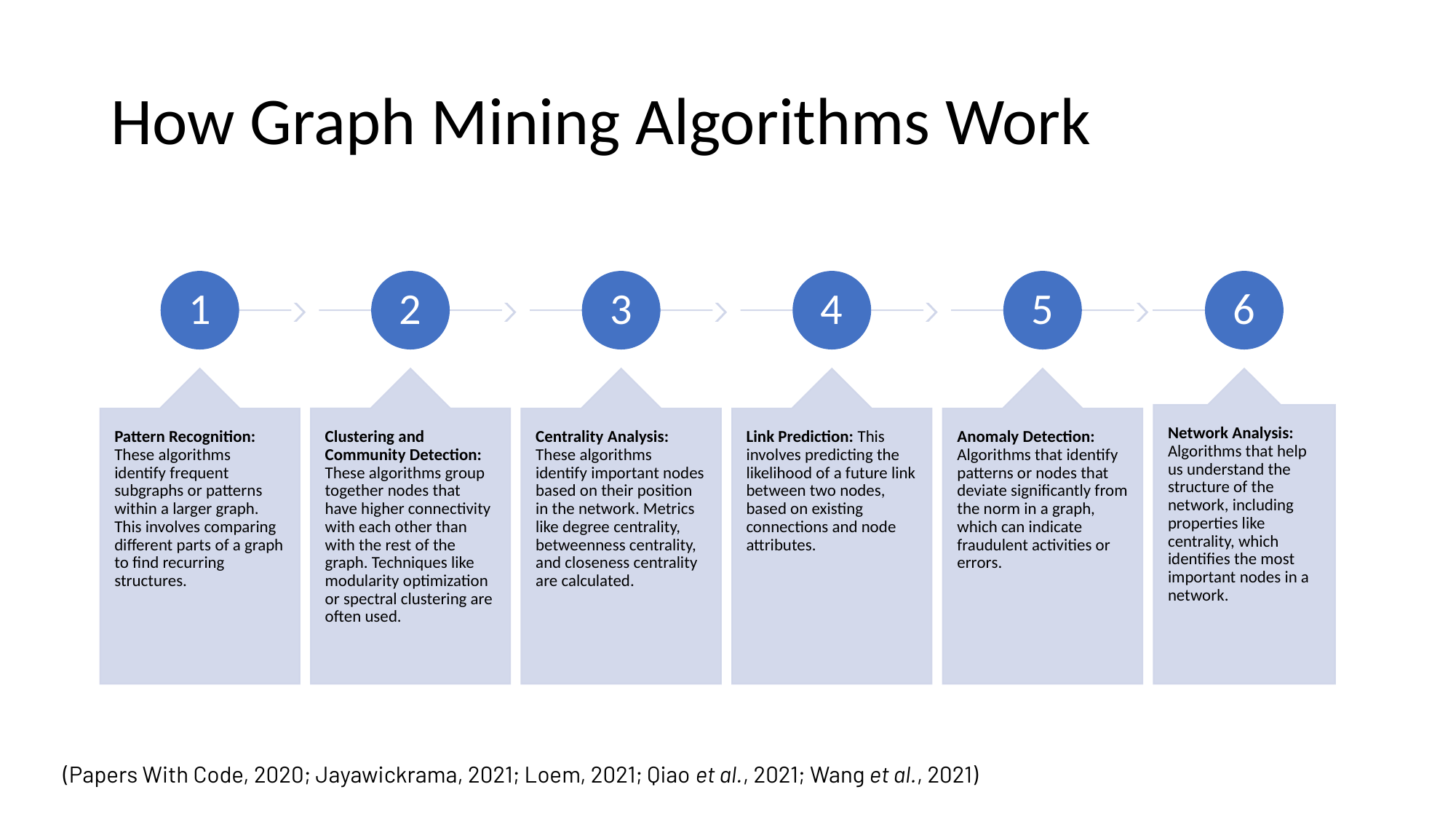

# How Graph Mining Algorithms Work
1
Pattern Recognition: These algorithms identify frequent subgraphs or patterns within a larger graph. This involves comparing different parts of a graph to find recurring structures.
2
Clustering and Community Detection: These algorithms group together nodes that have higher connectivity with each other than with the rest of the graph. Techniques like modularity optimization or spectral clustering are often used.
3
Centrality Analysis: These algorithms identify important nodes based on their position in the network. Metrics like degree centrality, betweenness centrality, and closeness centrality are calculated.
4
Link Prediction: This involves predicting the likelihood of a future link between two nodes, based on existing connections and node attributes.
5
Anomaly Detection: Algorithms that identify patterns or nodes that deviate significantly from the norm in a graph, which can indicate fraudulent activities or errors.
6
Network Analysis: Algorithms that help us understand the structure of the network, including properties like centrality, which identifies the most important nodes in a network.
(Papers With Code, 2020; Jayawickrama, 2021; Loem, 2021; Qiao et al., 2021; Wang et al., 2021)